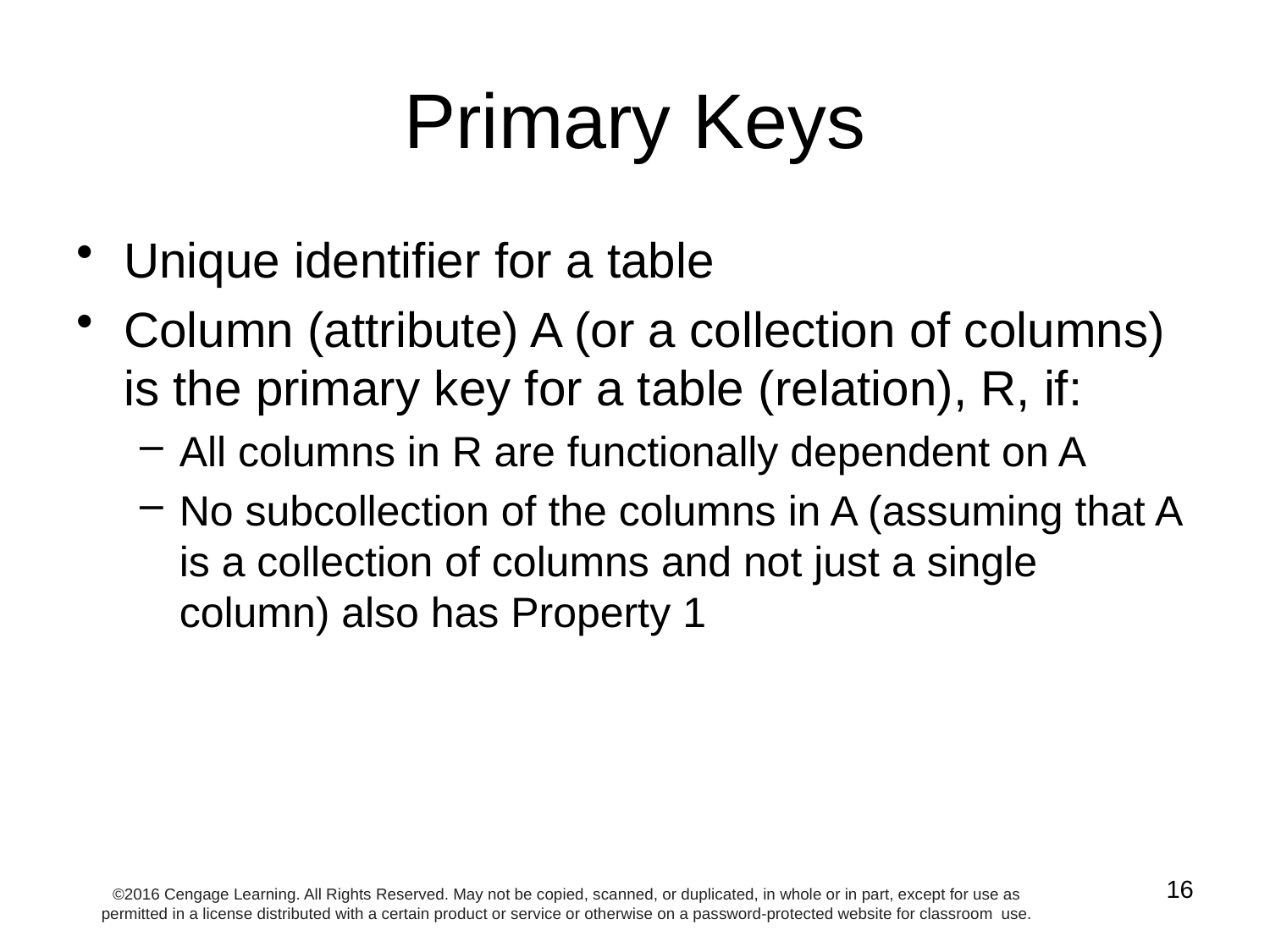

# Primary Keys
Unique identifier for a table
Column (attribute) A (or a collection of columns) is the primary key for a table (relation), R, if:
All columns in R are functionally dependent on A
No subcollection of the columns in A (assuming that A is a collection of columns and not just a single column) also has Property 1
16
©2016 Cengage Learning. All Rights Reserved. May not be copied, scanned, or duplicated, in whole or in part, except for use as permitted in a license distributed with a certain product or service or otherwise on a password-protected website for classroom  use.